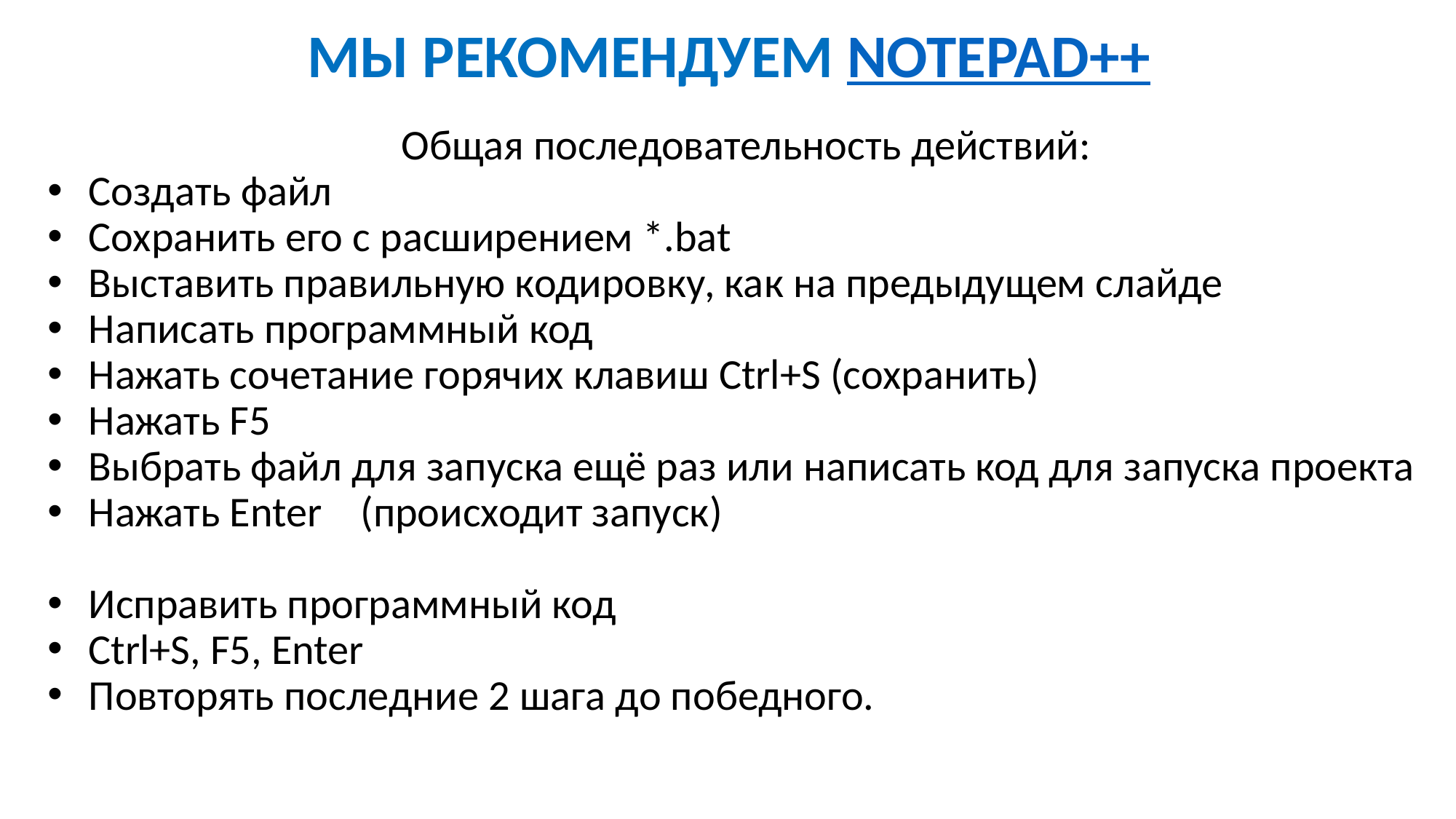

Мы рекомендуем Notepad++

Общая последовательность действий:
Создать файл
Сохранить его с расширением *.bat
Выставить правильную кодировку, как на предыдущем слайде
Написать программный код
Нажать сочетание горячих клавиш Ctrl+S (сохранить)
Нажать F5
Выбрать файл для запуска ещё раз или написать код для запуска проекта
Нажать Enter    (происходит запуск)

Исправить программный код
Ctrl+S, F5, Enter
Повторять последние 2 шага до победного.